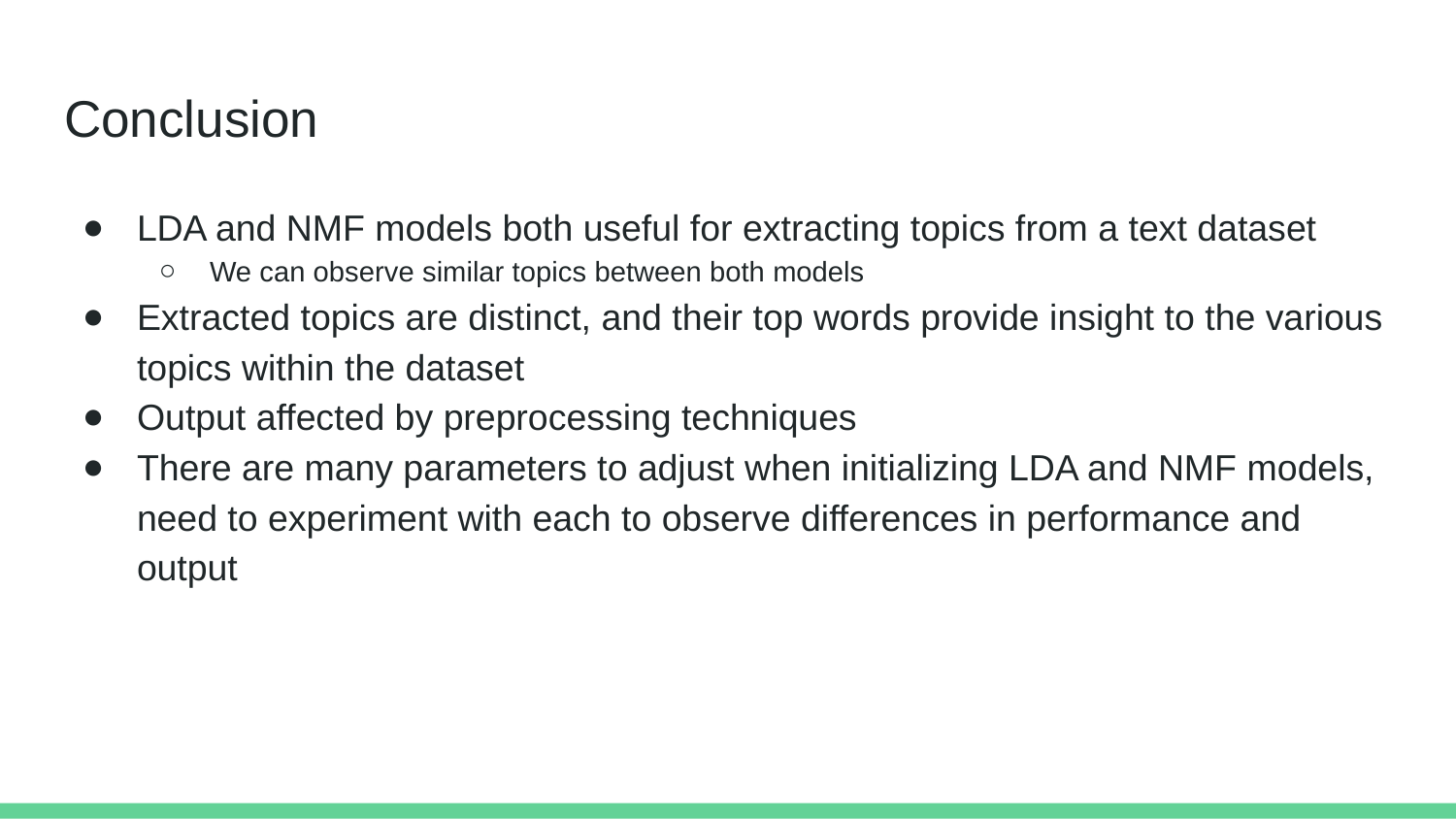

# Conclusion
LDA and NMF models both useful for extracting topics from a text dataset
We can observe similar topics between both models
Extracted topics are distinct, and their top words provide insight to the various topics within the dataset
Output affected by preprocessing techniques
There are many parameters to adjust when initializing LDA and NMF models, need to experiment with each to observe differences in performance and output